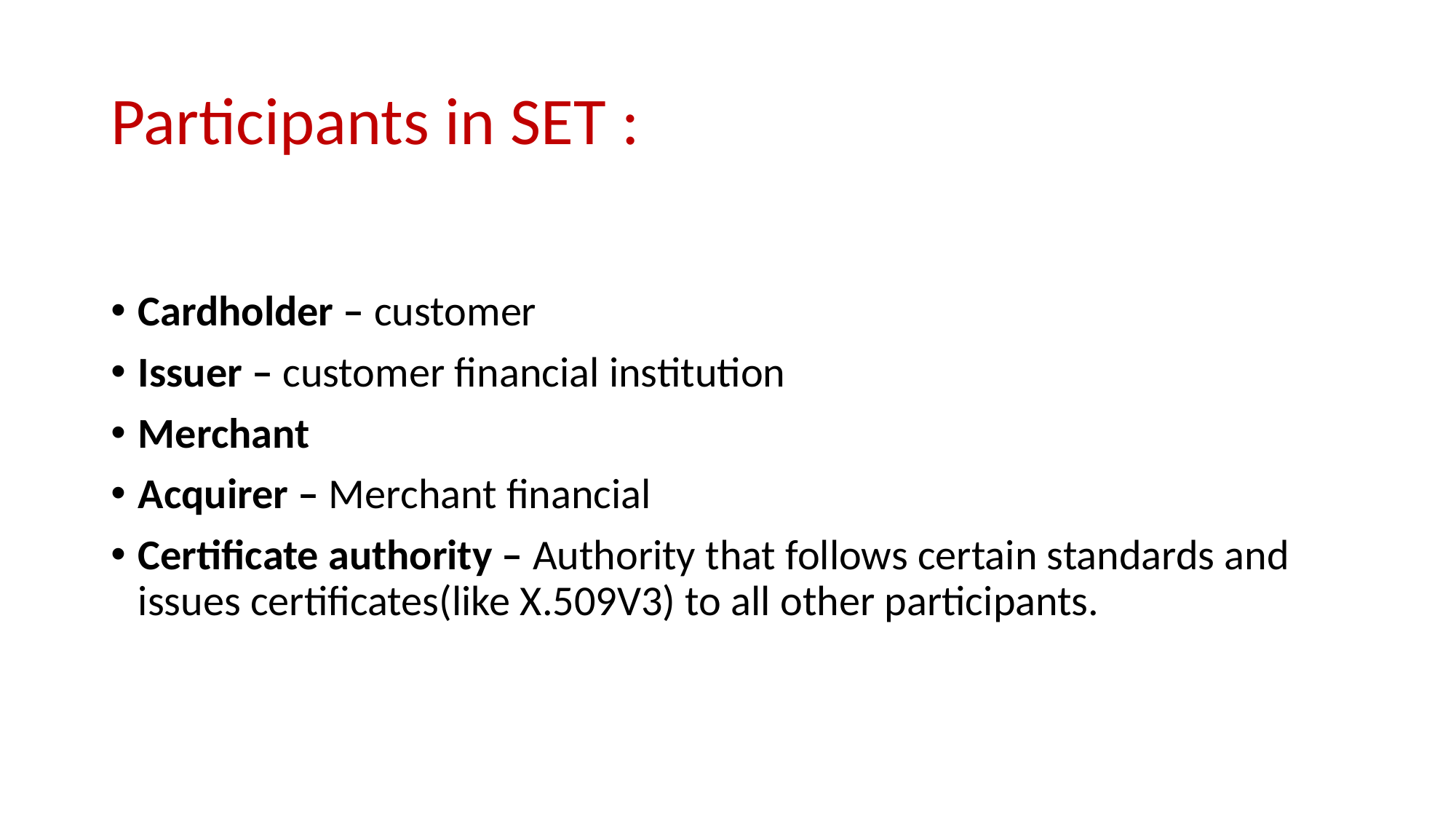

# Participants in SET :

Cardholder – customer
Issuer – customer financial institution
Merchant
Acquirer – Merchant financial
Certificate authority – Authority that follows certain standards and issues certificates(like X.509V3) to all other participants.